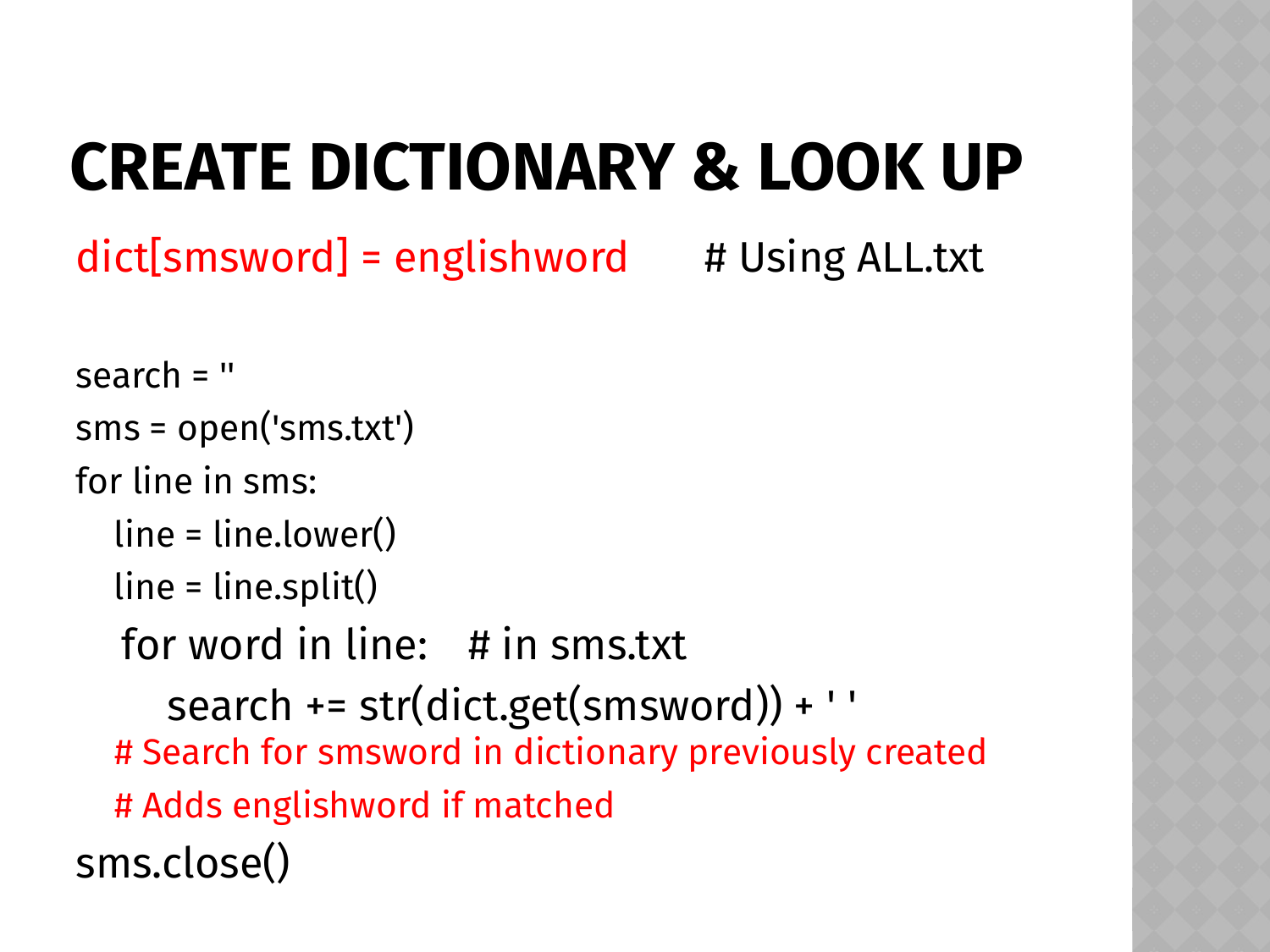

# Create DICTIONARY & look up
dict[smsword] = englishword	# Using ALL.txt

search = ''
sms = open('sms.txt')
for line in sms:
    line = line.lower()
    line = line.split()
    for word in line:			# in sms.txt
        search += str(dict.get(smsword)) + ' '                 # Search for smsword in dictionary previously created
	# Adds englishword if matched
sms.close()